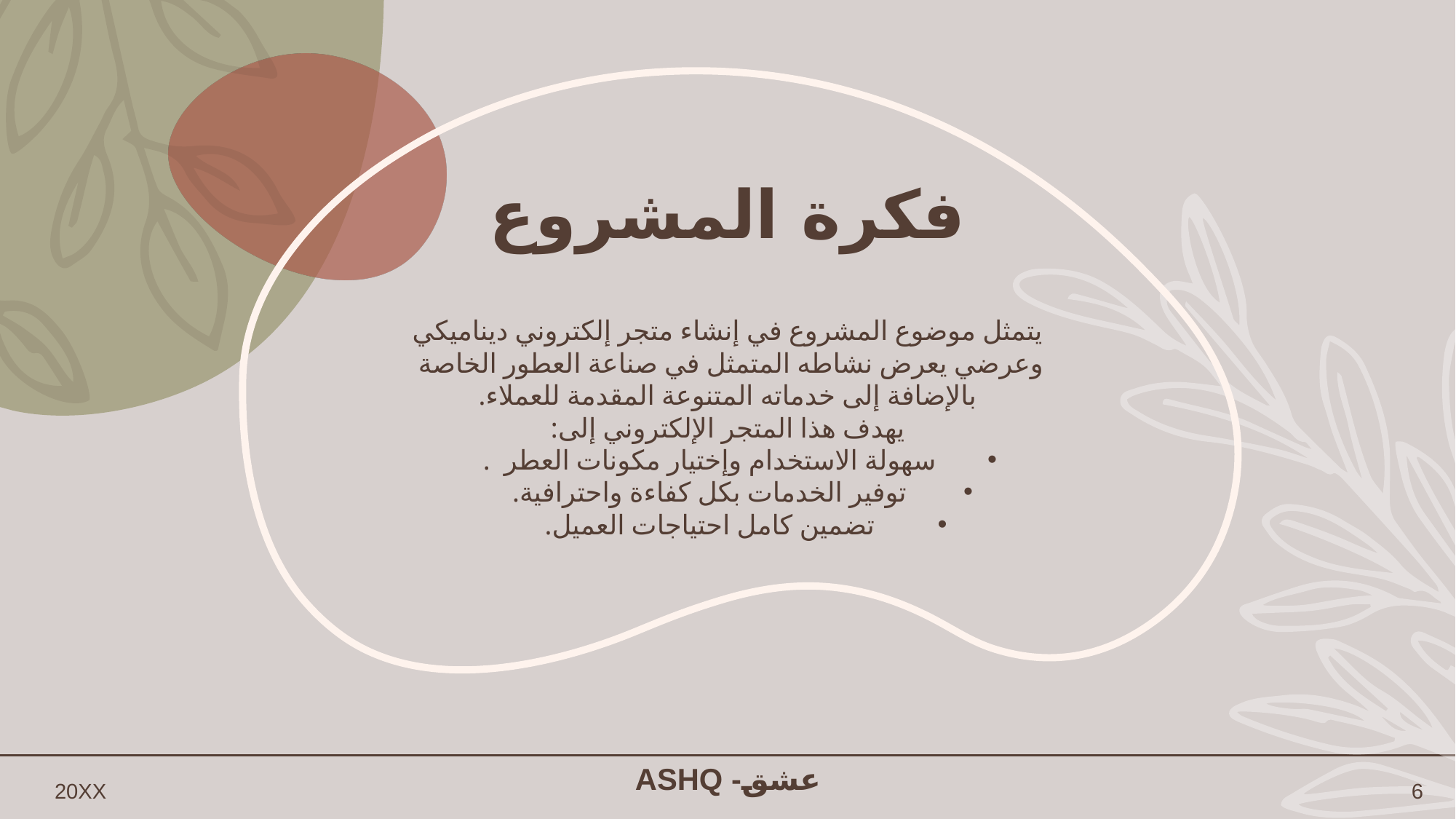

# فكرة المشروع
يتمثل موضوع المشروع في إنشاء متجر إلكتروني ديناميكي وعرضي يعرض نشاطه المتمثل في صناعة العطور الخاصة  بالإضافة إلى خدماته المتنوعة المقدمة للعملاء.
يهدف هذا المتجر الإلكتروني إلى:
سهولة الاستخدام وإختيار مكونات العطر  .
توفير الخدمات بكل كفاءة واحترافية.
تضمين كامل احتياجات العميل.
20XX
ASHQ -عشق

6